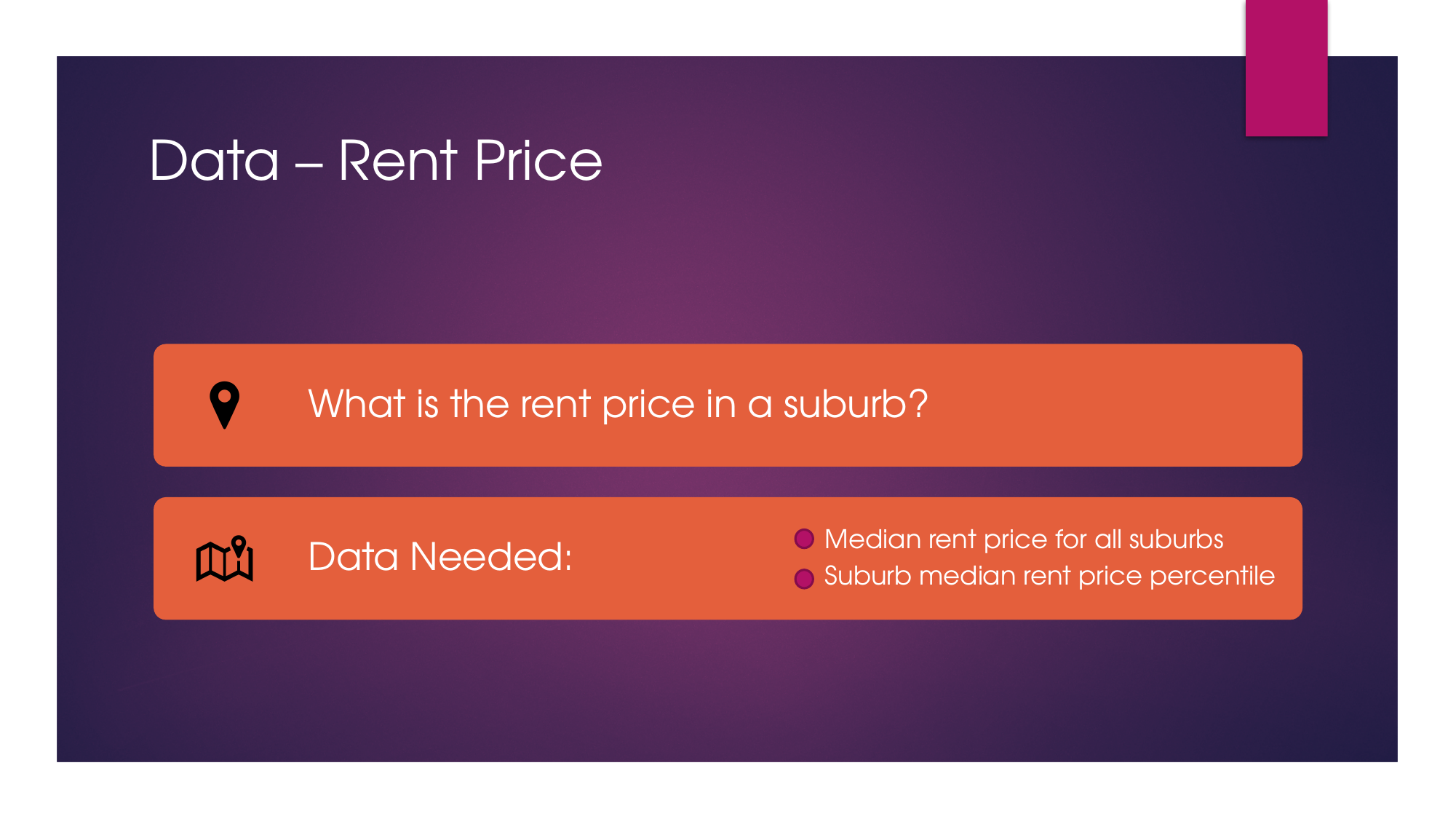

# Data – Rent Price
What is the rent price in a suburb?
Data Needed:
Median rent price for all suburbs
Suburb median rent price percentile